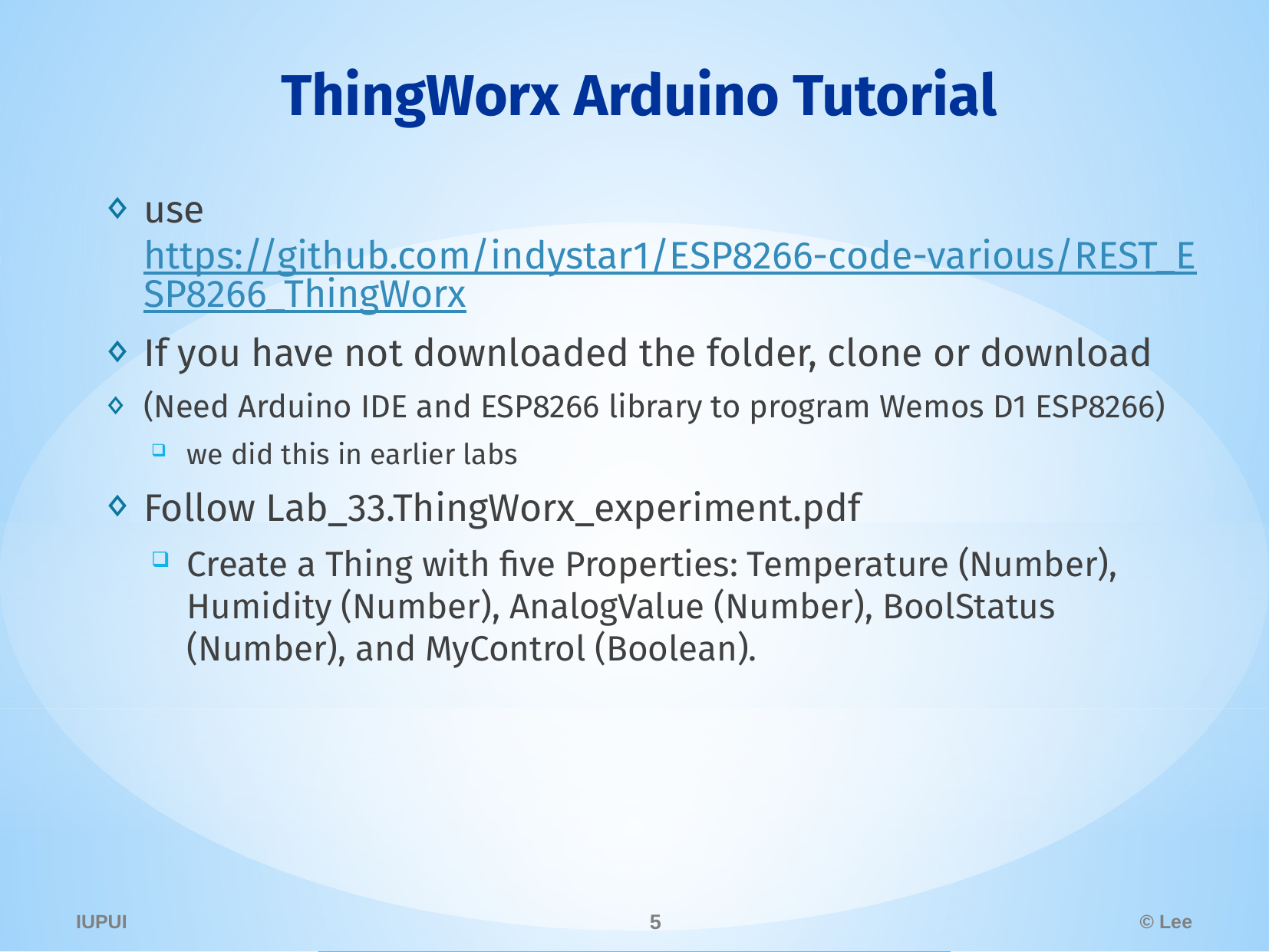

# ThingWorx Arduino Tutorial
use https://github.com/indystar1/ESP8266-code-various/REST_ESP8266_ThingWorx
If you have not downloaded the folder, clone or download
(Need Arduino IDE and ESP8266 library to program Wemos D1 ESP8266)
we did this in earlier labs
Follow Lab_33.ThingWorx_experiment.pdf
Create a Thing with five Properties: Temperature (Number), Humidity (Number), AnalogValue (Number), BoolStatus (Number), and MyControl (Boolean).

IUPUI
5
© Lee